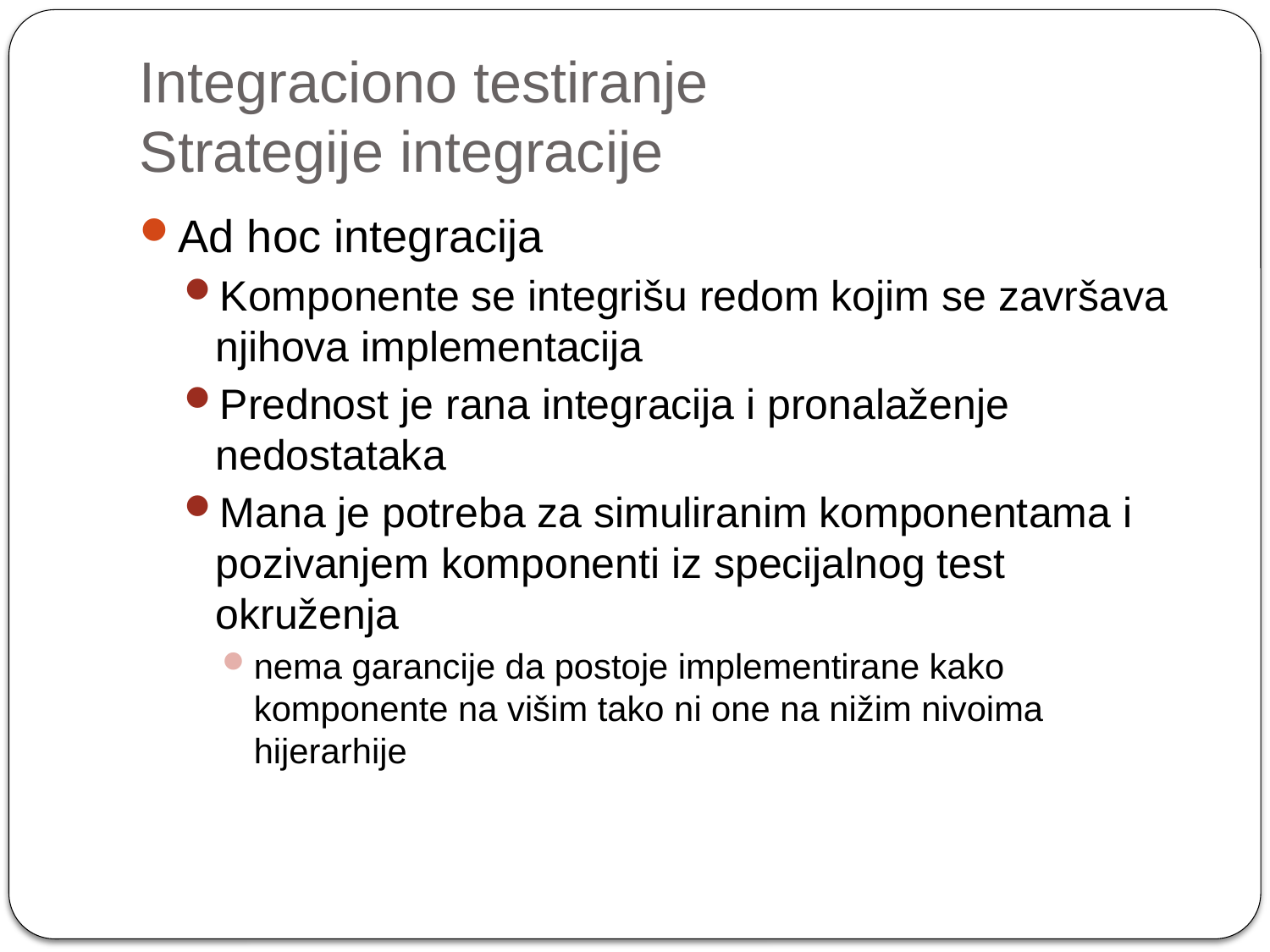

# Integraciono testiranje Strategije integracije
Ad hoc integracija
Komponente se integrišu redom kojim se završava njihova implementacija
Prednost je rana integracija i pronalaženje nedostataka
Mana je potreba za simuliranim komponentama i pozivanjem komponenti iz specijalnog test okruženja
nema garancije da postoje implementirane kako komponente na višim tako ni one na nižim nivoima hijerarhije